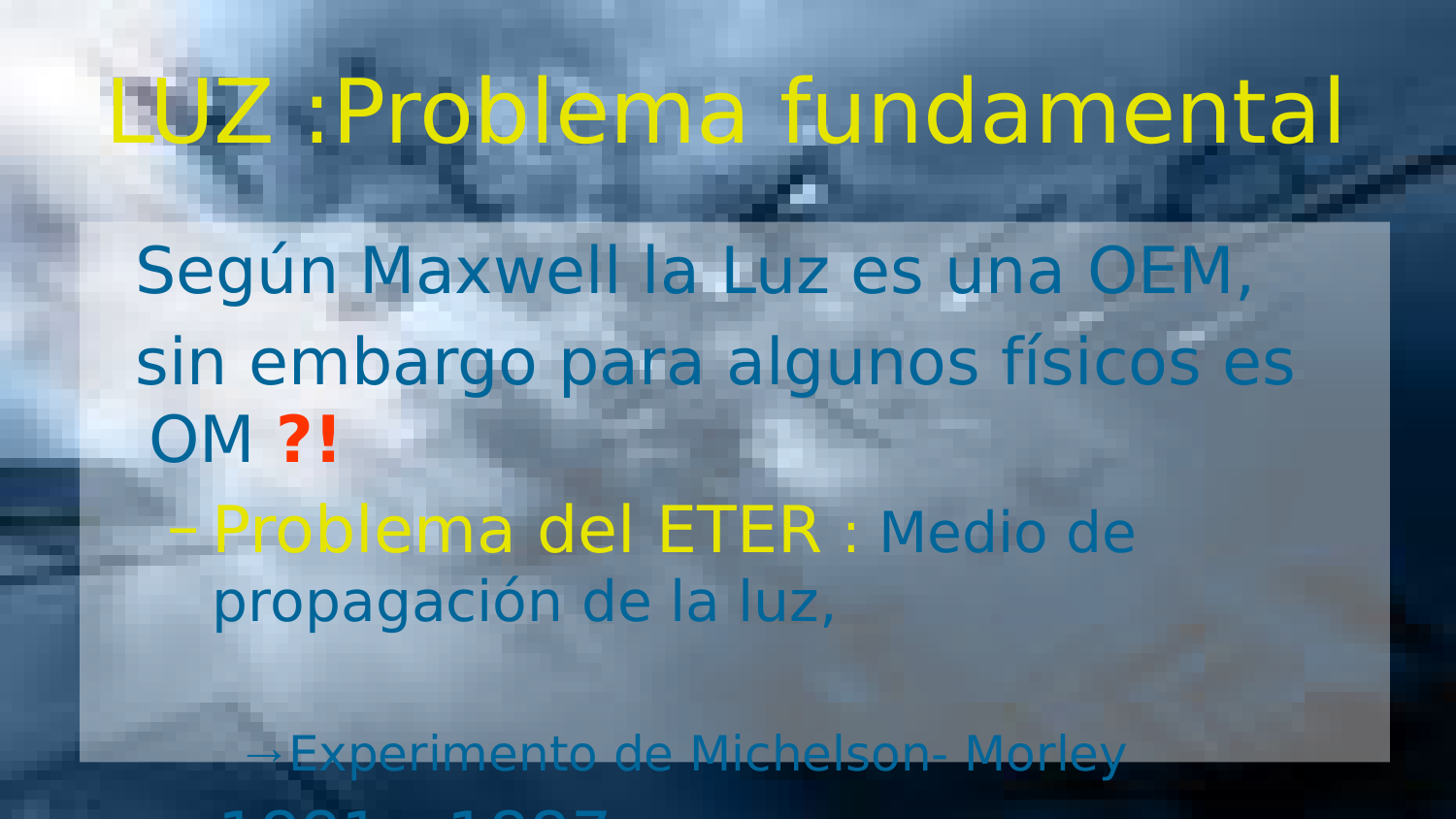

# LUZ :Problema fundamental
  Según Maxwell la Luz es una OEM,
  sin embargo para algunos físicos es OM ?!
Problema del ETER : Medio de propagación de la luz,

Experimento de Michelson- Morley
      1881 - 1887